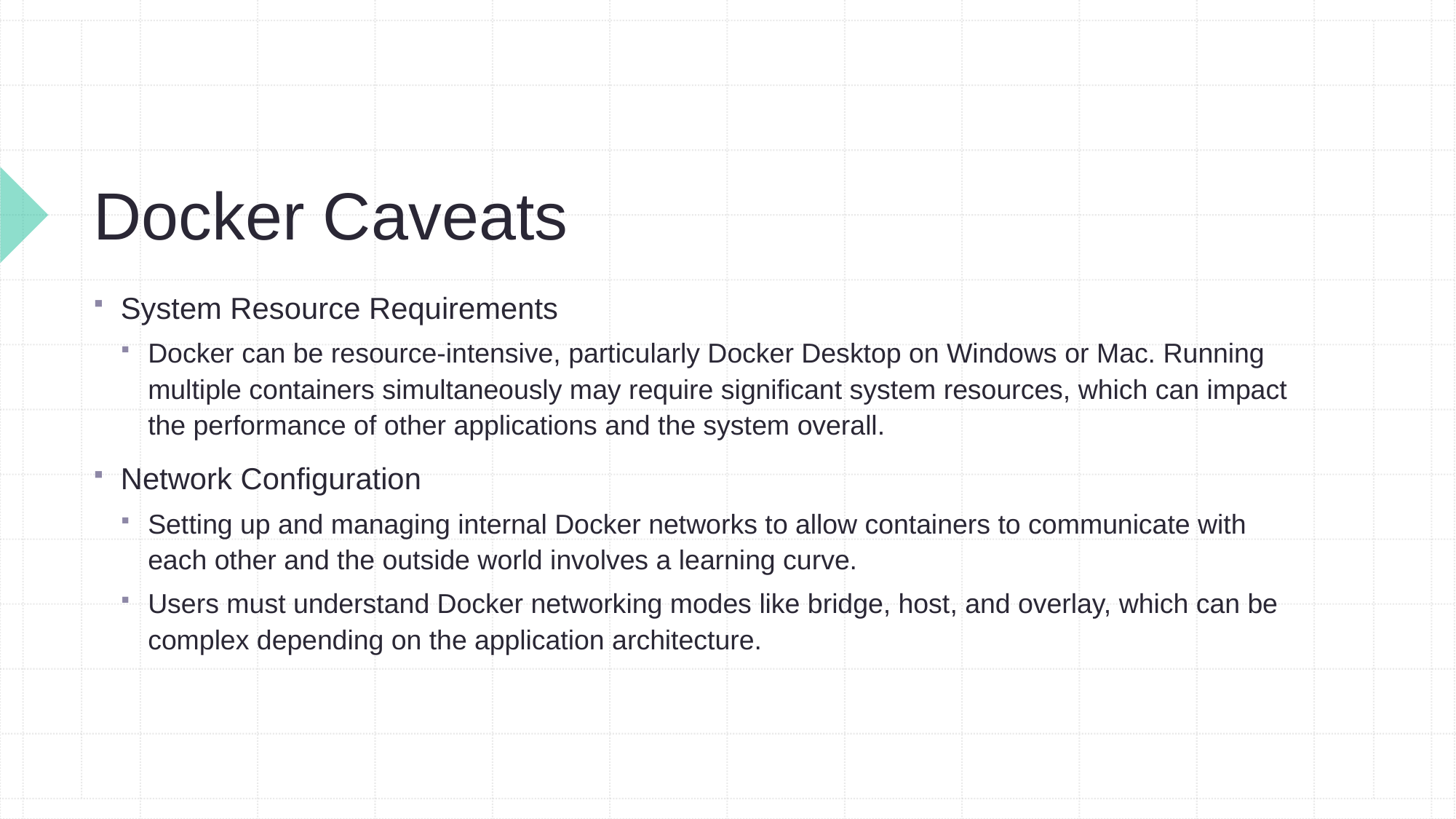

# Docker Caveats
System Resource Requirements
Docker can be resource-intensive, particularly Docker Desktop on Windows or Mac. Running multiple containers simultaneously may require significant system resources, which can impact the performance of other applications and the system overall.
Network Configuration
Setting up and managing internal Docker networks to allow containers to communicate with each other and the outside world involves a learning curve.
Users must understand Docker networking modes like bridge, host, and overlay, which can be complex depending on the application architecture.